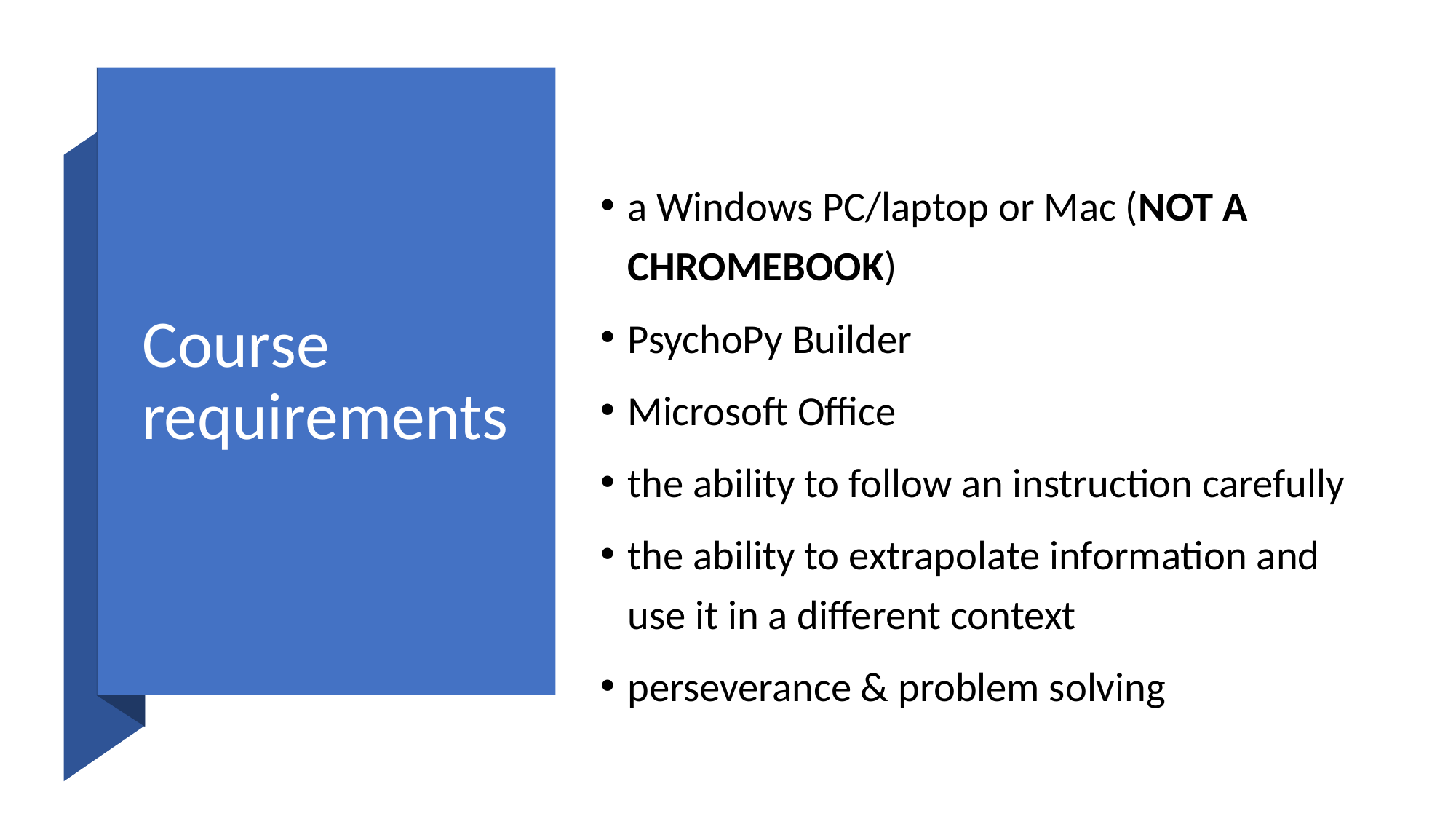

# Course requirements
a Windows PC/laptop or Mac (NOT A CHROMEBOOK)
PsychoPy Builder
Microsoft Office
the ability to follow an instruction carefully
the ability to extrapolate information and use it in a different context
perseverance & problem solving